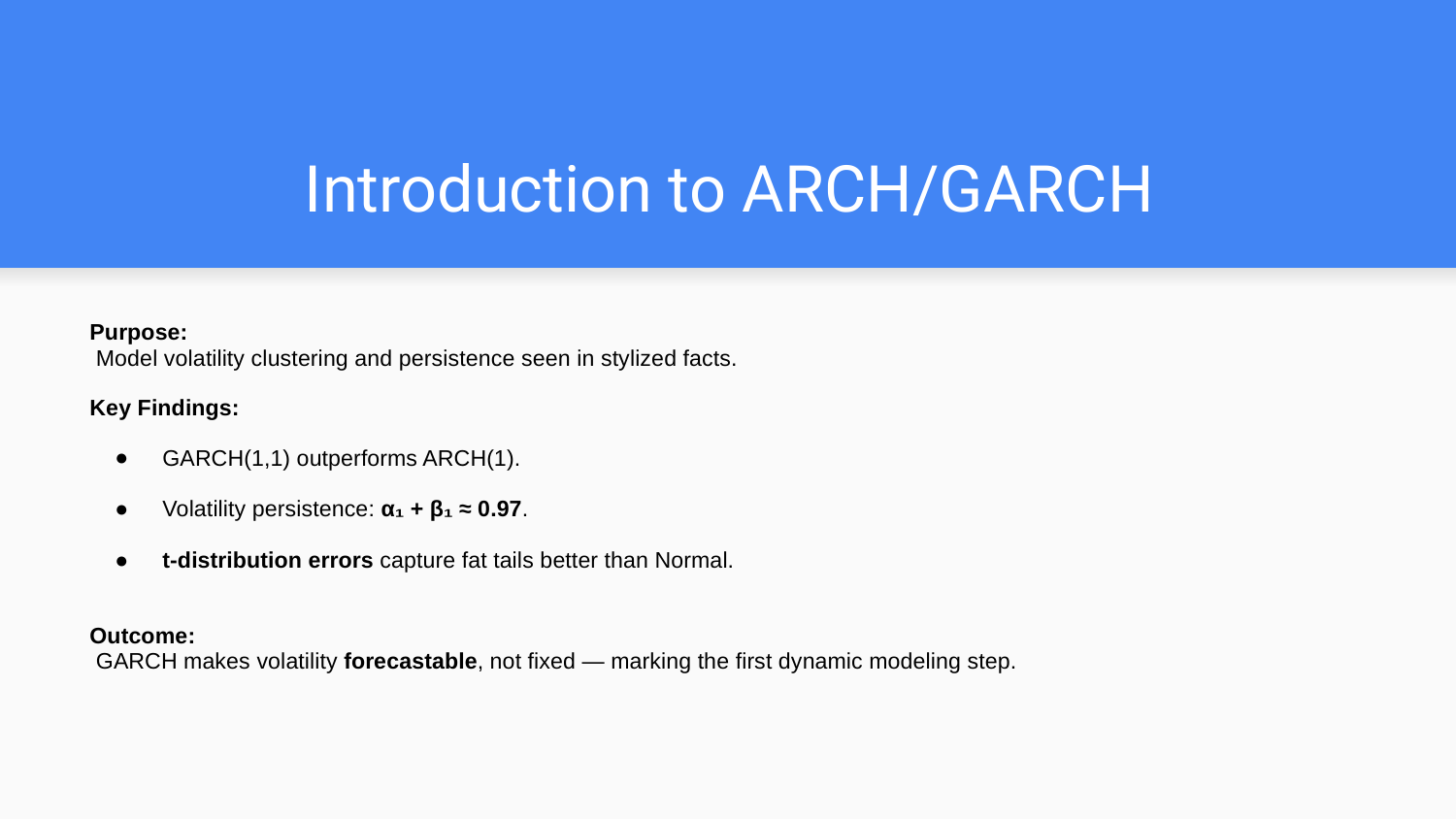

# Introduction to ARCH/GARCH
Purpose:
 Model volatility clustering and persistence seen in stylized facts.
Key Findings:
GARCH(1,1) outperforms ARCH(1).
Volatility persistence: α₁ + β₁ ≈ 0.97.
t-distribution errors capture fat tails better than Normal.
Outcome:
 GARCH makes volatility forecastable, not fixed — marking the first dynamic modeling step.